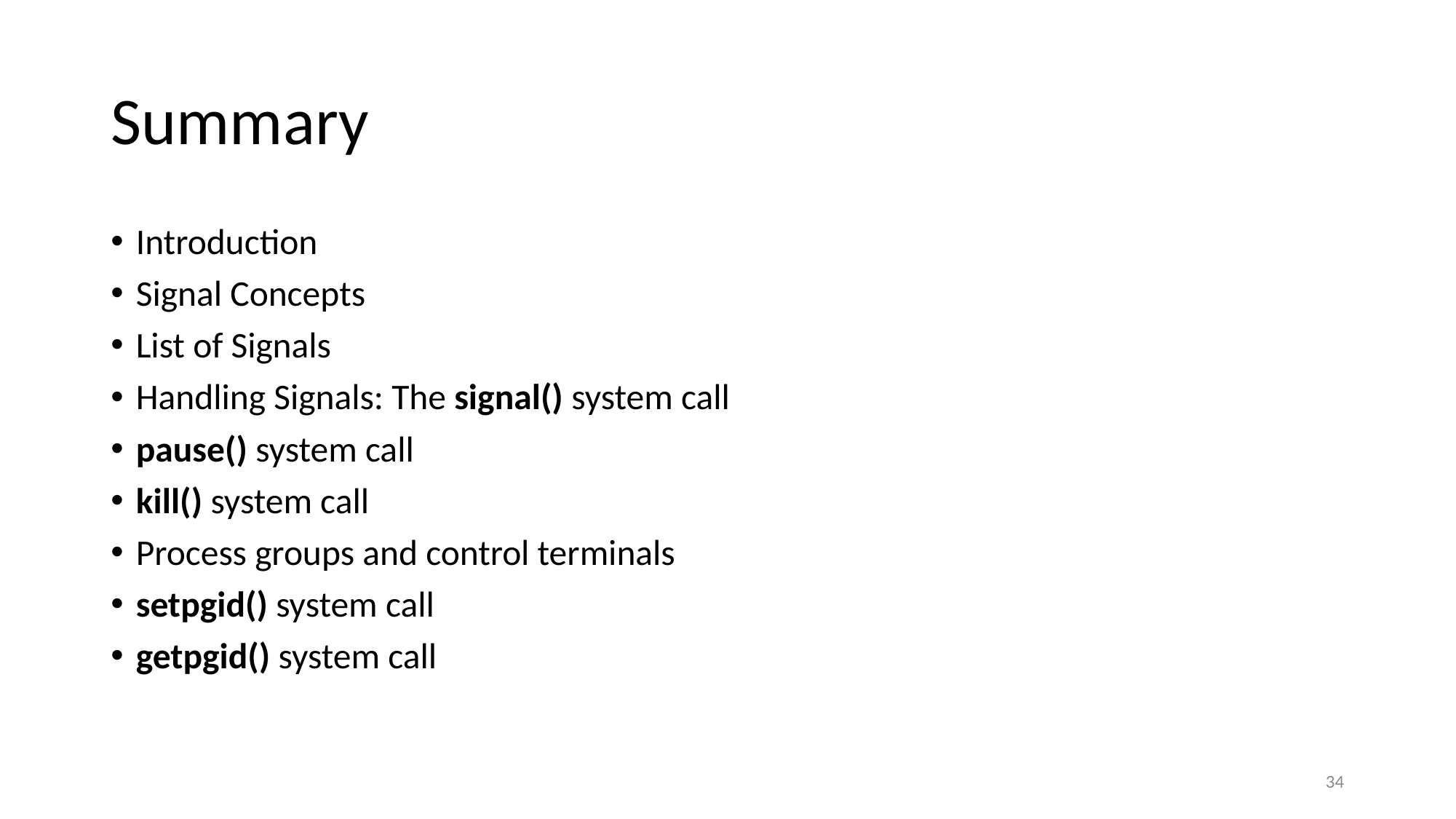

# Summary
Introduction
Signal Concepts
List of Signals
Handling Signals: The signal() system call
pause() system call
kill() system call
Process groups and control terminals
setpgid() system call
getpgid() system call

34